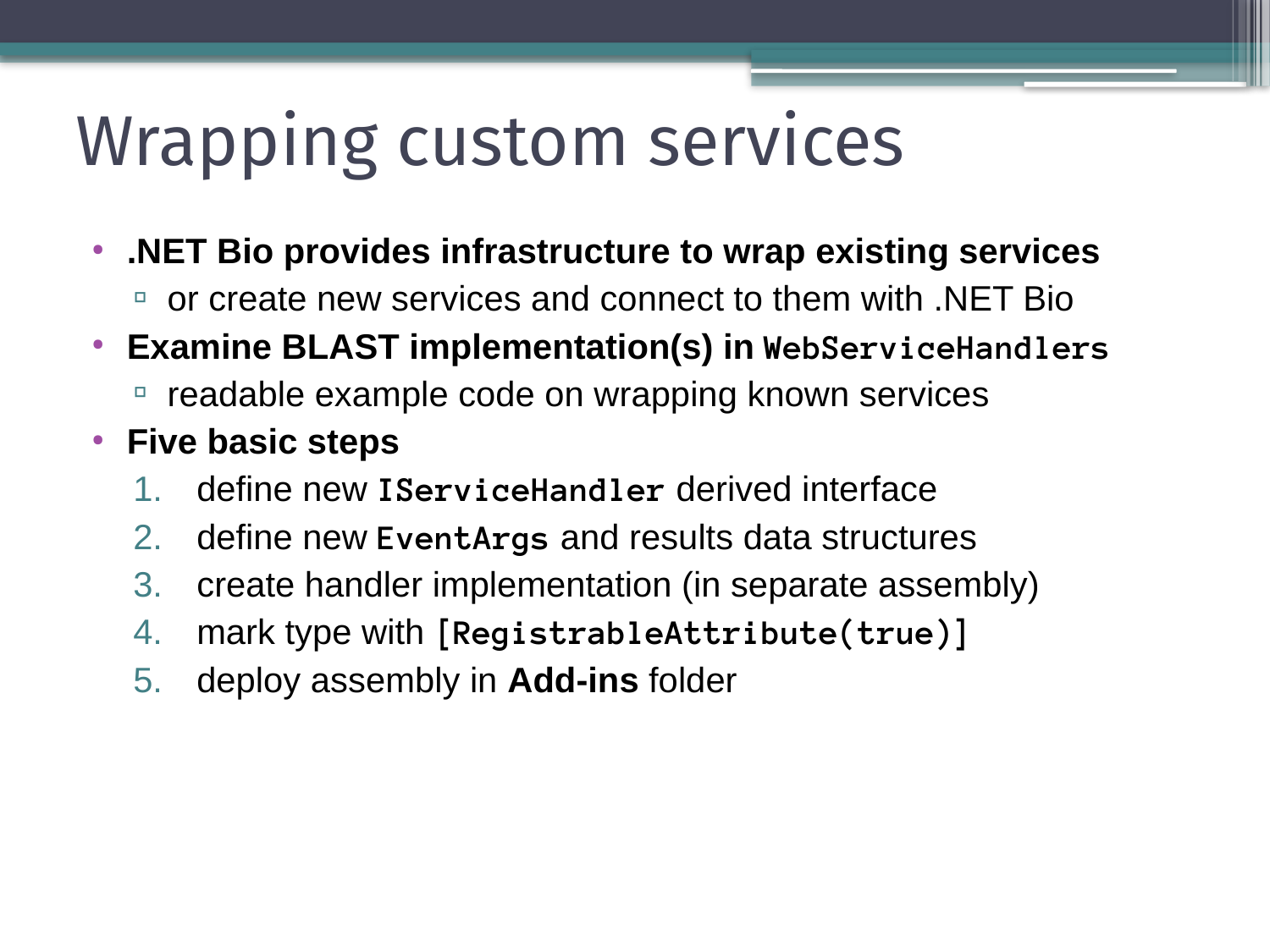

# Wrapping custom services
.NET Bio provides infrastructure to wrap existing services
or create new services and connect to them with .NET Bio
Examine BLAST implementation(s) in WebServiceHandlers
readable example code on wrapping known services
Five basic steps
define new IServiceHandler derived interface
define new EventArgs and results data structures
create handler implementation (in separate assembly)
mark type with [RegistrableAttribute(true)]
deploy assembly in Add-ins folder